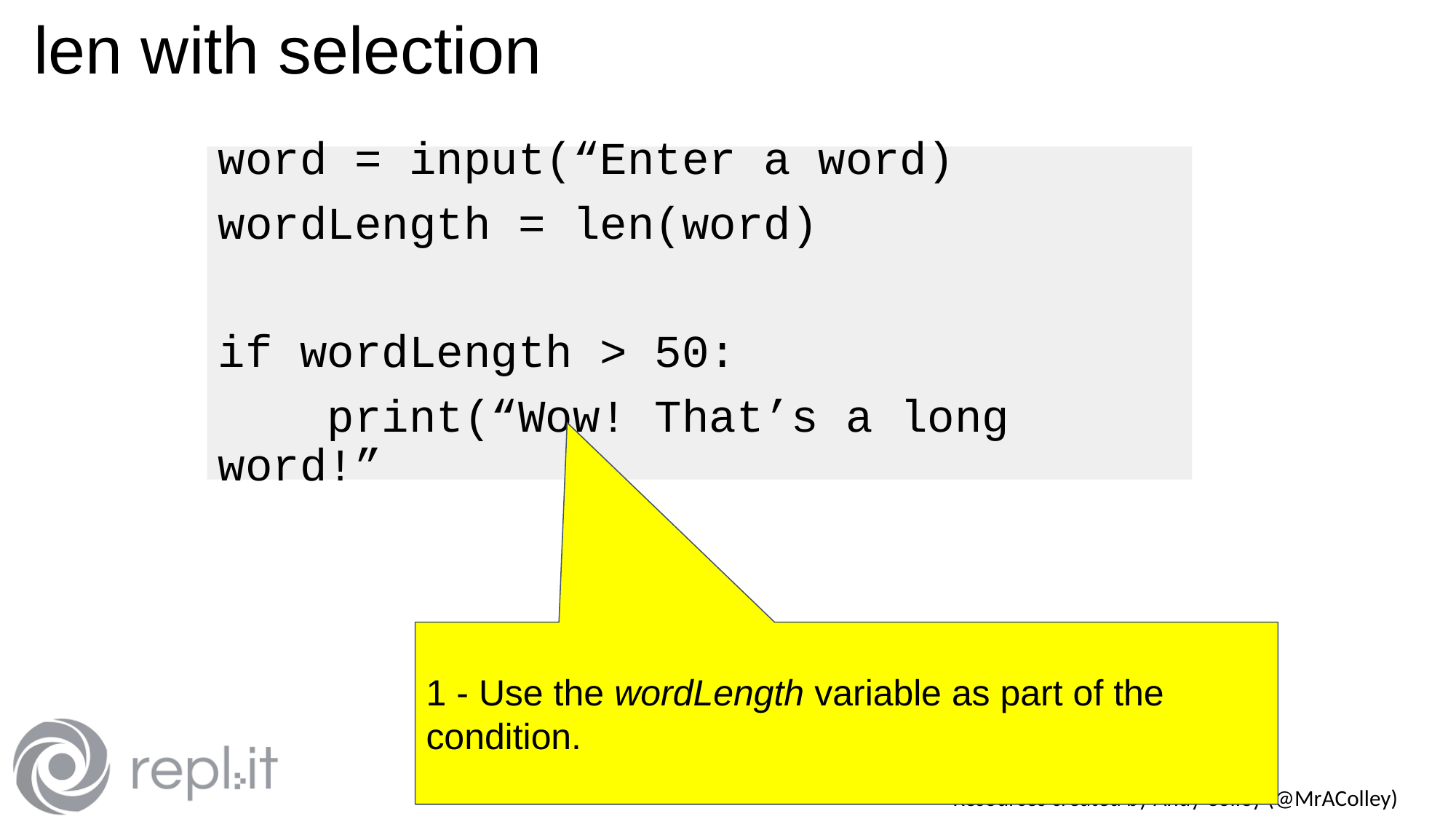

# len with selection
word = input(“Enter a word)
wordLength = len(word)

if wordLength > 50:
	print(“Wow! That’s a long word!”
1 - Use the wordLength variable as part of the condition.